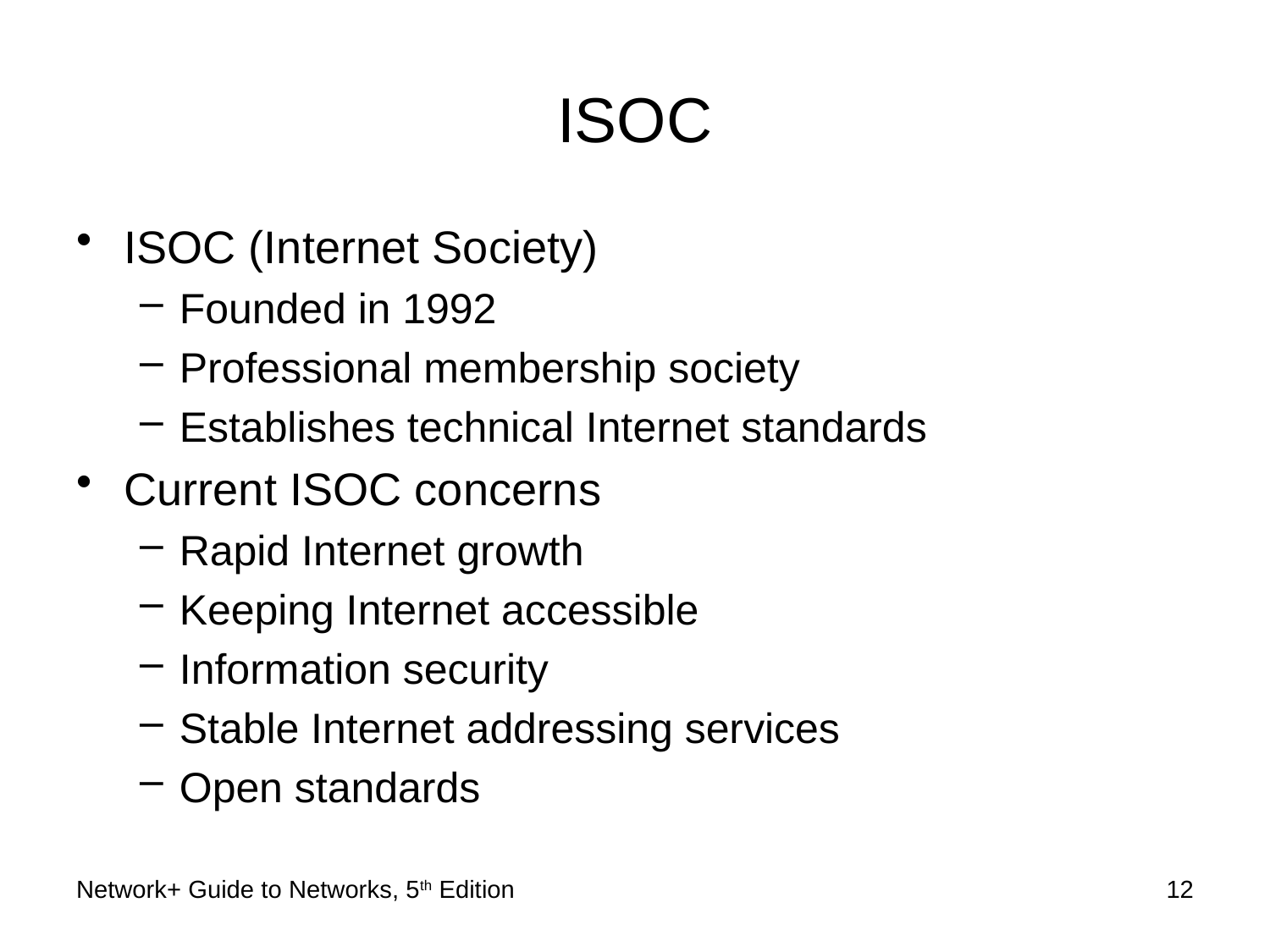

# ISOC
ISOC (Internet Society)
Founded in 1992
Professional membership society
Establishes technical Internet standards
Current ISOC concerns
Rapid Internet growth
Keeping Internet accessible
Information security
Stable Internet addressing services
Open standards
Network+ Guide to Networks, 5th Edition
12